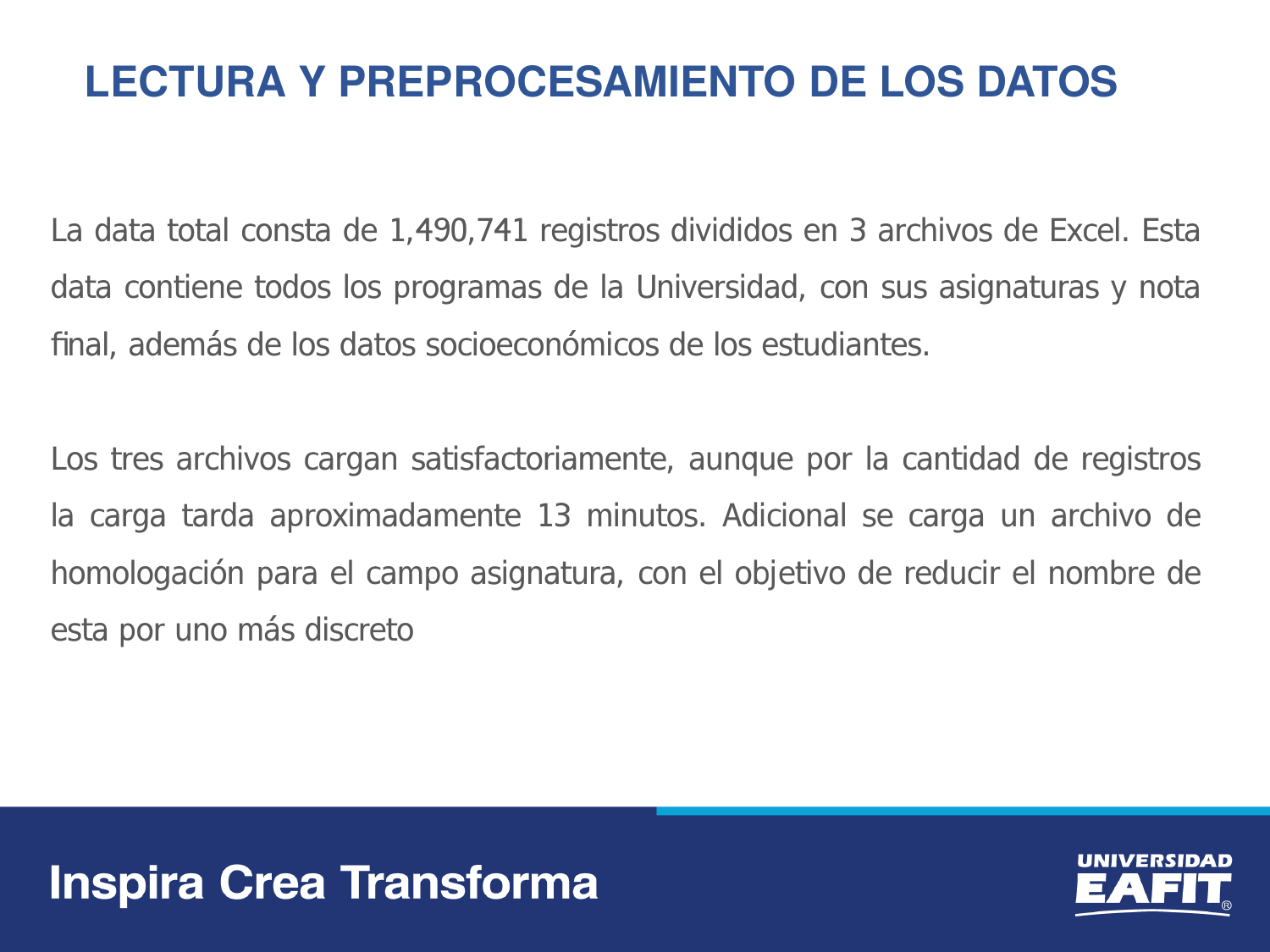

LECTURA Y PREPROCESAMIENTO DE LOS DATOS
La data total consta de 1,490,741 registros divididos en 3 archivos de Excel. Esta data contiene todos los programas de la Universidad, con sus asignaturas y nota final, además de los datos socioeconómicos de los estudiantes.

Los tres archivos cargan satisfactoriamente, aunque por la cantidad de registros la carga tarda aproximadamente 13 minutos. Adicional se carga un archivo de homologación para el campo asignatura, con el objetivo de reducir el nombre de esta por uno más discreto